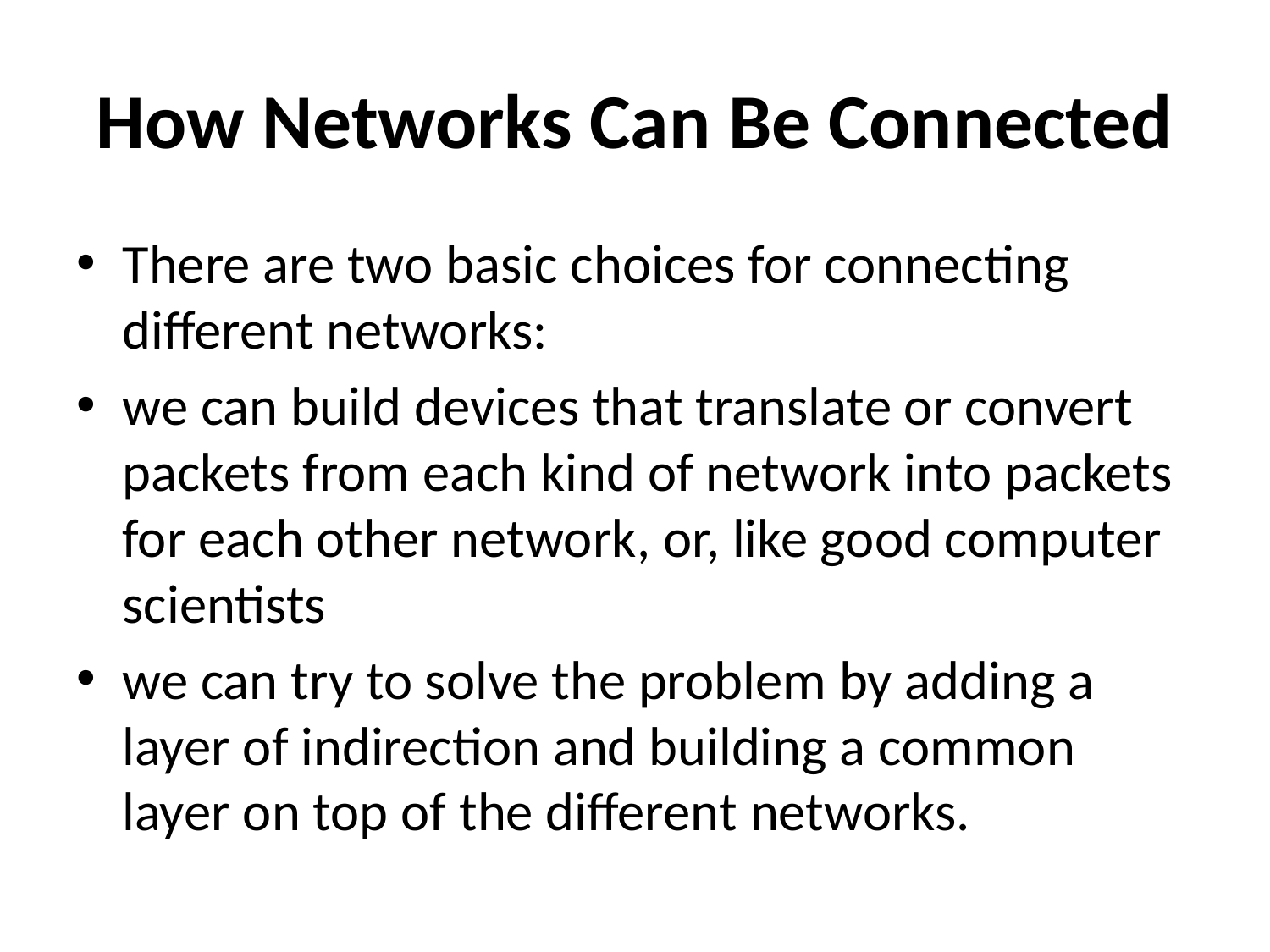

# How Networks Can Be Connected
There are two basic choices for connecting different networks:
we can build devices that translate or convert packets from each kind of network into packets for each other network, or, like good computer scientists
we can try to solve the problem by adding a layer of indirection and building a common layer on top of the different networks.